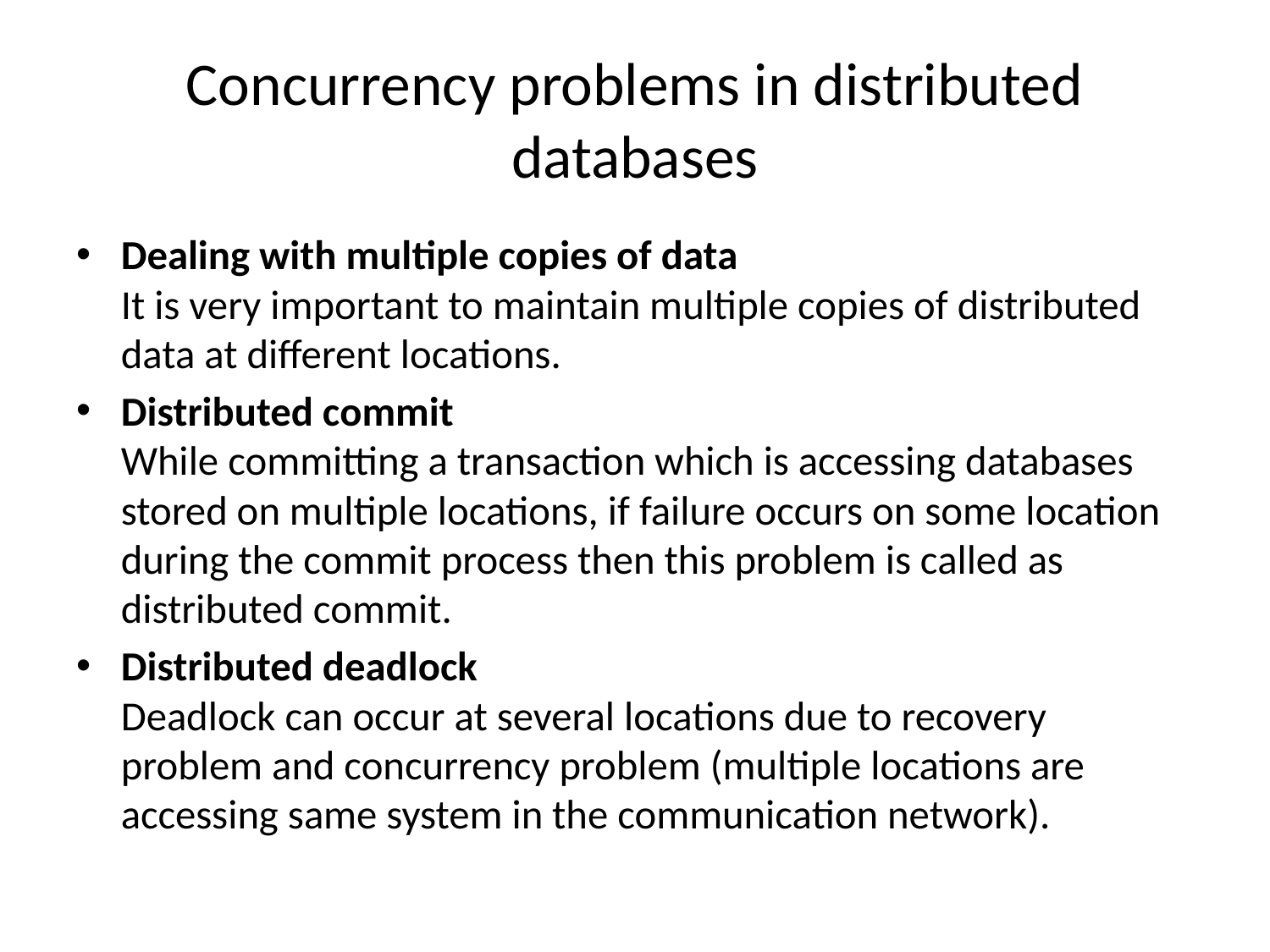

# Concurrency problems in distributed databases
Dealing with multiple copies of data
It is very important to maintain multiple copies of distributed data at different locations.
Distributed commit
While committing a transaction which is accessing databases stored on multiple locations, if failure occurs on some location during the commit process then this problem is called as distributed commit.
Distributed deadlock
Deadlock can occur at several locations due to recovery problem and concurrency problem (multiple locations are accessing same system in the communication network).